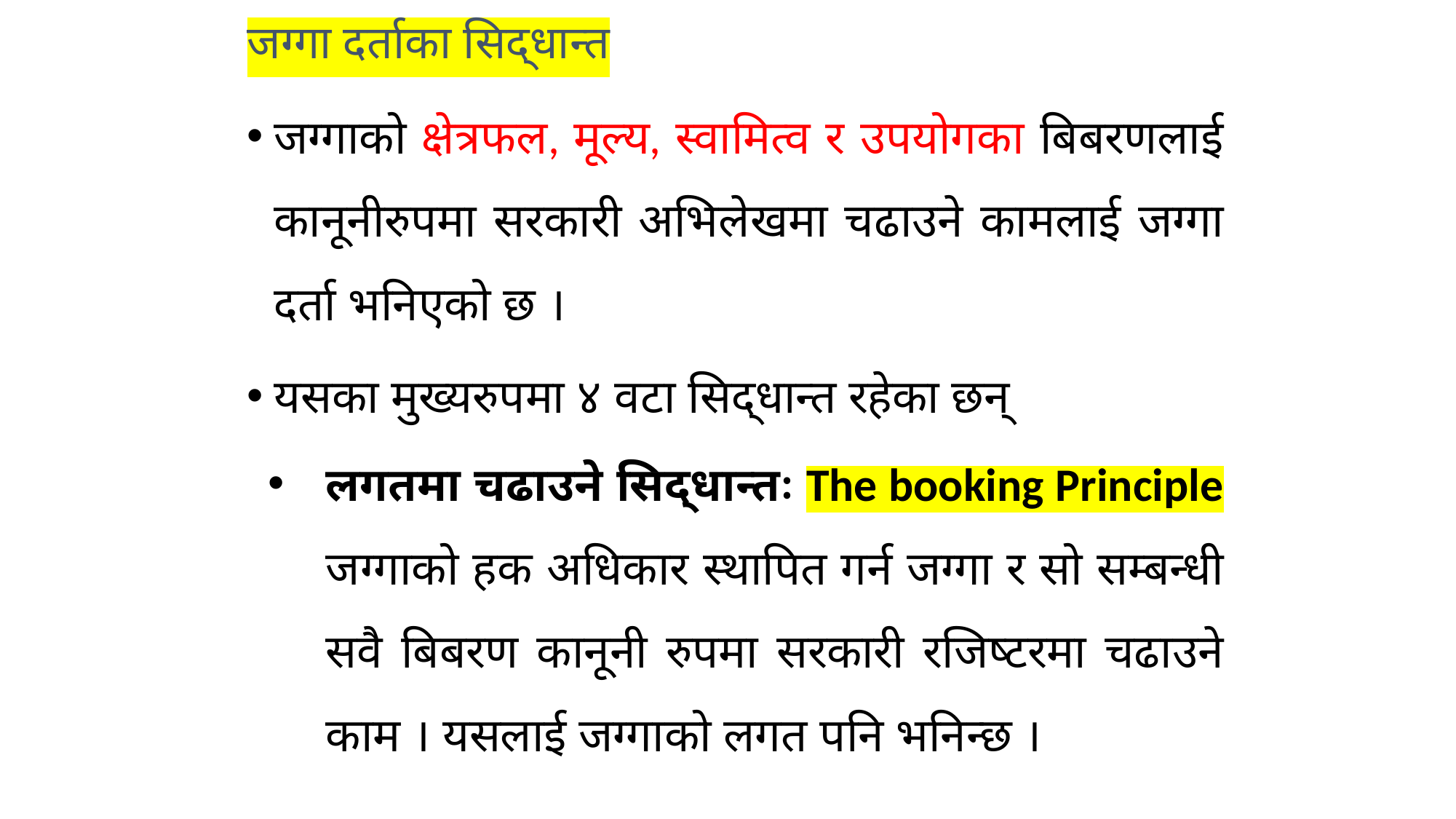

# जग्गा दर्ताका सिद्धान्त
जग्गाको क्षेत्रफल, मूल्य, स्वामित्व र उपयोगका बिबरणलाई कानूनीरुपमा सरकारी अभिलेखमा चढाउने कामलाई जग्गा दर्ता भनिएको छ ।
यसका मुख्यरुपमा ४ वटा सिद्धान्त रहेका छन्
लगतमा चढाउने सिद्धान्तः The booking Principle जग्गाको हक अधिकार स्थापित गर्न जग्गा र सो सम्बन्धी सवै बिबरण कानूनी रुपमा सरकारी रजिष्टरमा चढाउने काम । यसलाई जग्गाको लगत पनि भनिन्छ ।